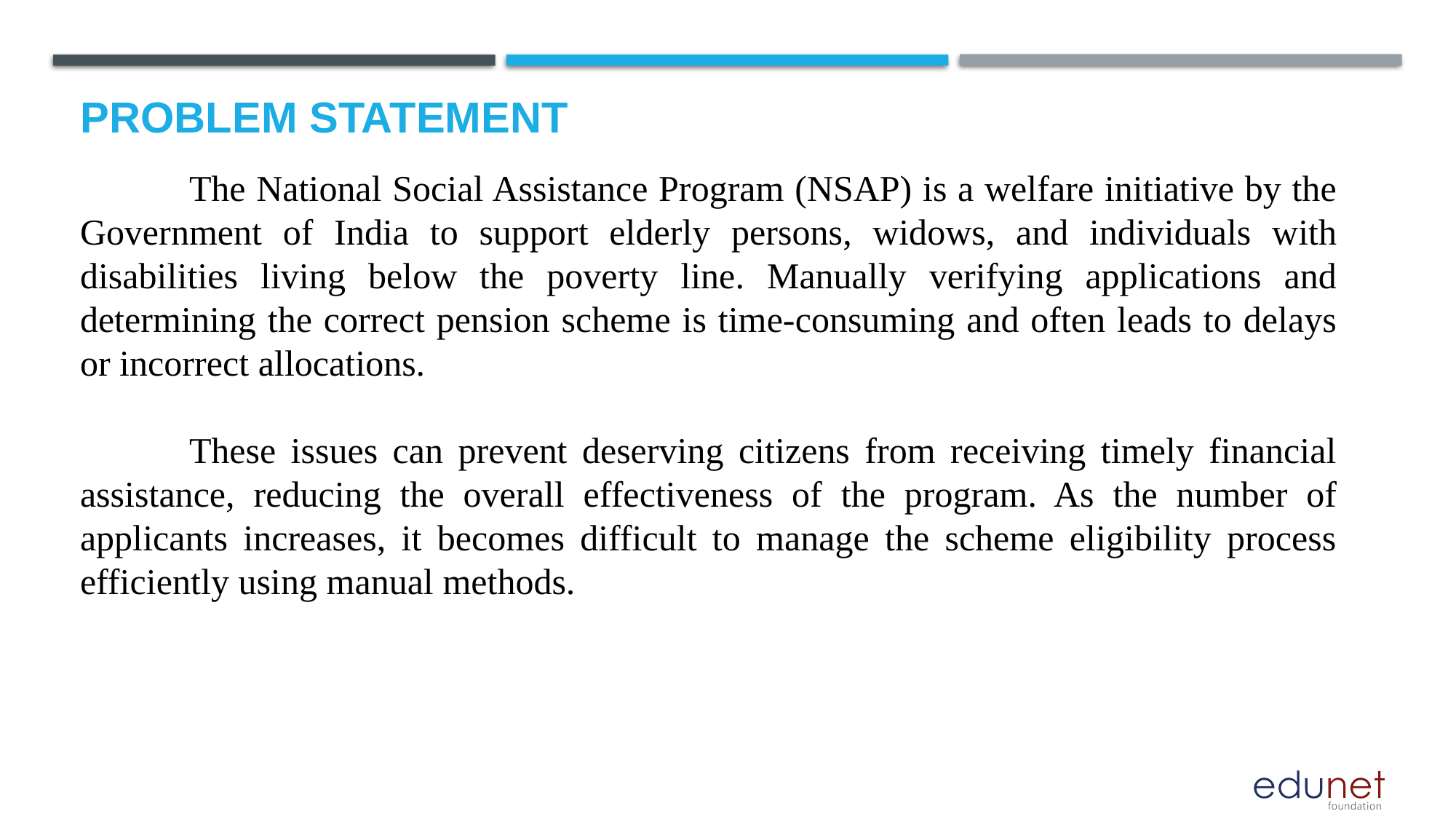

# Problem Statement
	The National Social Assistance Program (NSAP) is a welfare initiative by the Government of India to support elderly persons, widows, and individuals with disabilities living below the poverty line. Manually verifying applications and determining the correct pension scheme is time-consuming and often leads to delays or incorrect allocations.

	These issues can prevent deserving citizens from receiving timely financial assistance, reducing the overall effectiveness of the program. As the number of applicants increases, it becomes difficult to manage the scheme eligibility process efficiently using manual methods.